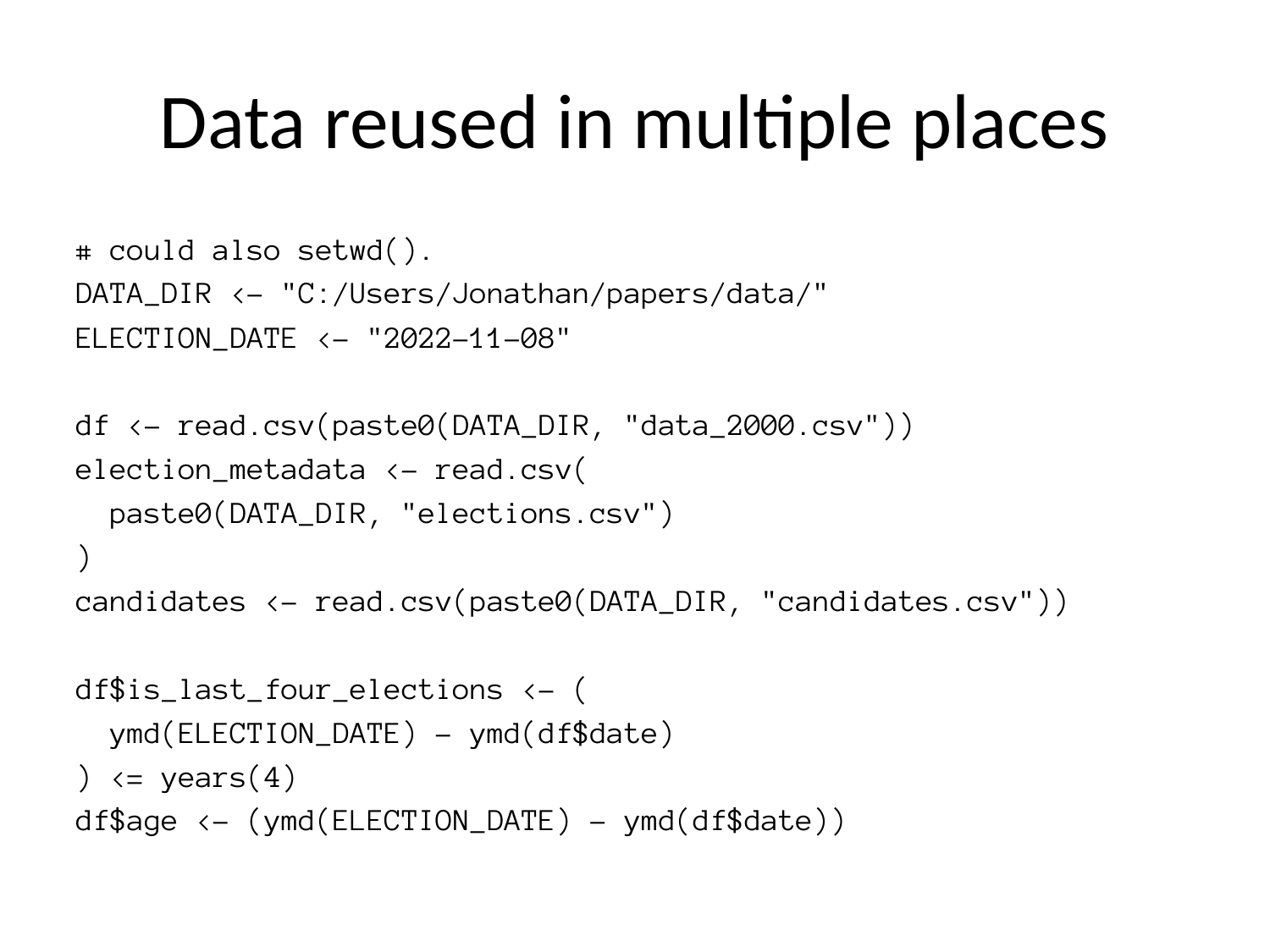

# Data reused in multiple places
# could also setwd().
DATA_DIR <- "C:/Users/Jonathan/papers/data/"
ELECTION_DATE <- "2022-11-08"

df <- read.csv(paste0(DATA_DIR, "data_2000.csv"))
election_metadata <- read.csv(
  paste0(DATA_DIR, "elections.csv")
)
candidates <- read.csv(paste0(DATA_DIR, "candidates.csv"))

df$is_last_four_elections <- (
  ymd(ELECTION_DATE) - ymd(df$date)
) <= years(4)
df$age <- (ymd(ELECTION_DATE) - ymd(df$date))